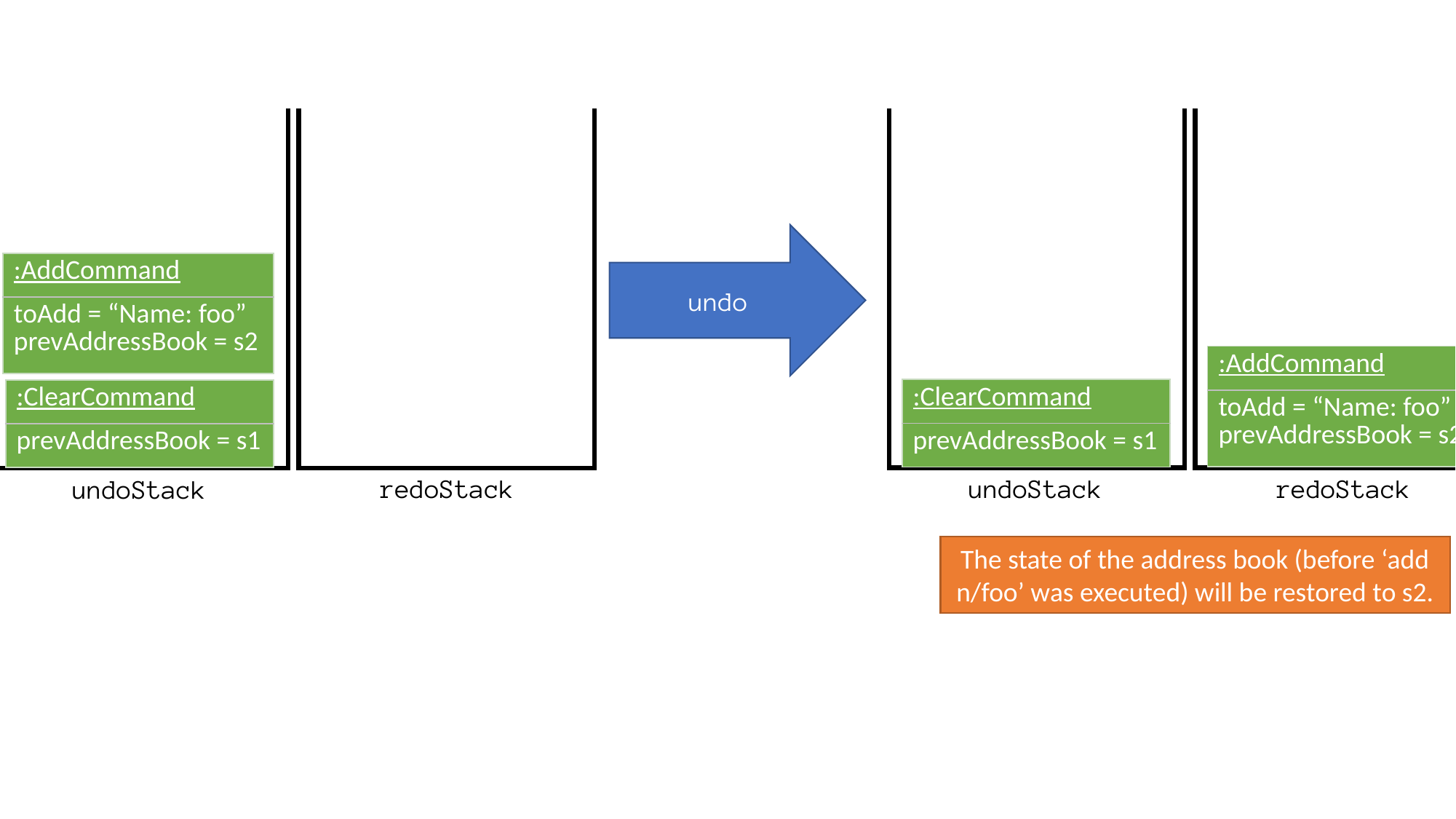

undo
| :AddCommand |
| --- |
| toAdd = “Name: foo” prevAddressBook = s2 |
| :AddCommand |
| --- |
| toAdd = “Name: foo” prevAddressBook = s2 |
| :ClearCommand |
| --- |
| prevAddressBook = s1 |
| :ClearCommand |
| --- |
| prevAddressBook = s1 |
redoStack
redoStack
undoStack
undoStack
The state of the address book (before ‘add n/foo’ was executed) will be restored to s2.